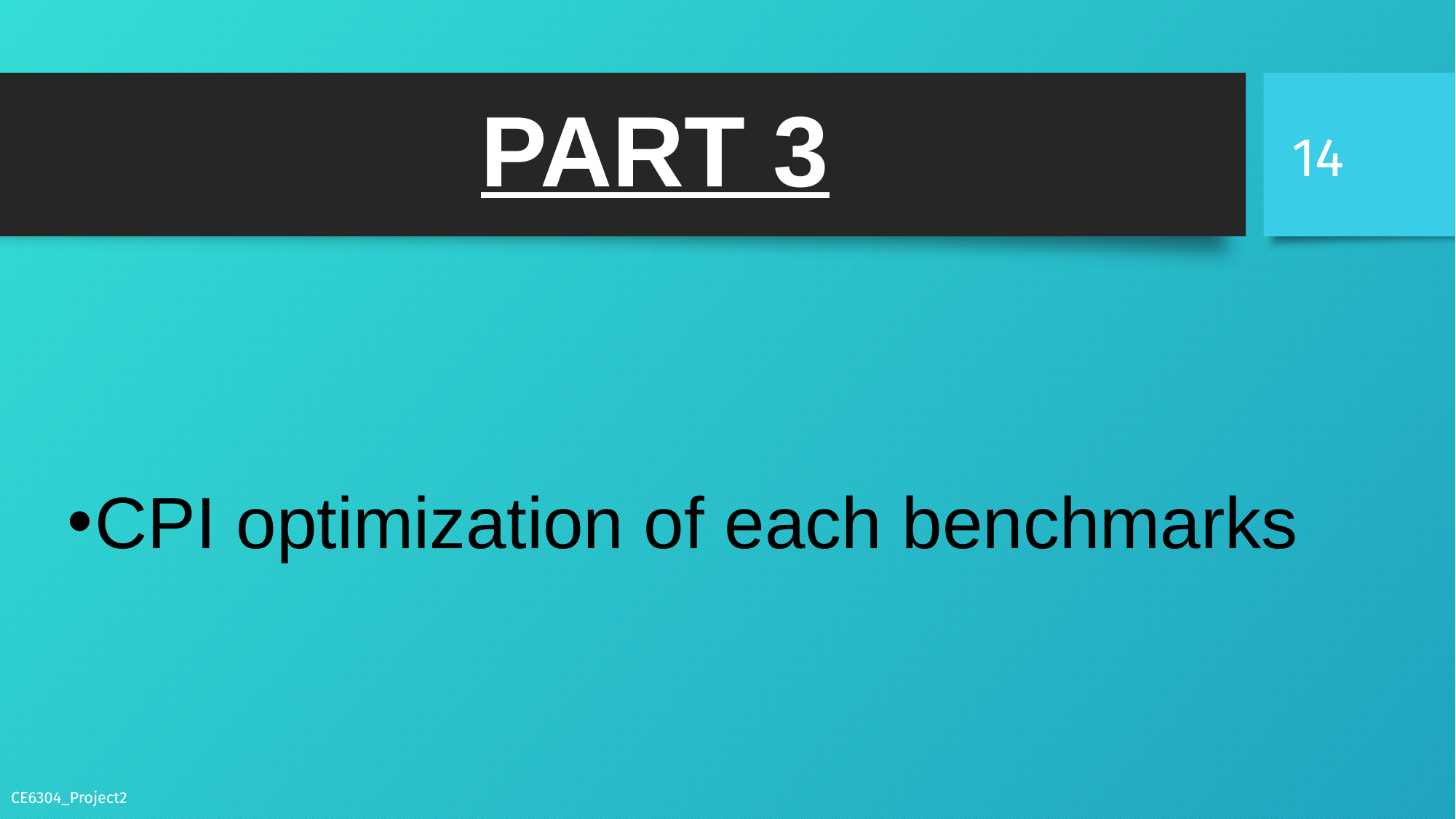

14
# PART 3
CPI optimization of each benchmarks
CE6304_Project2